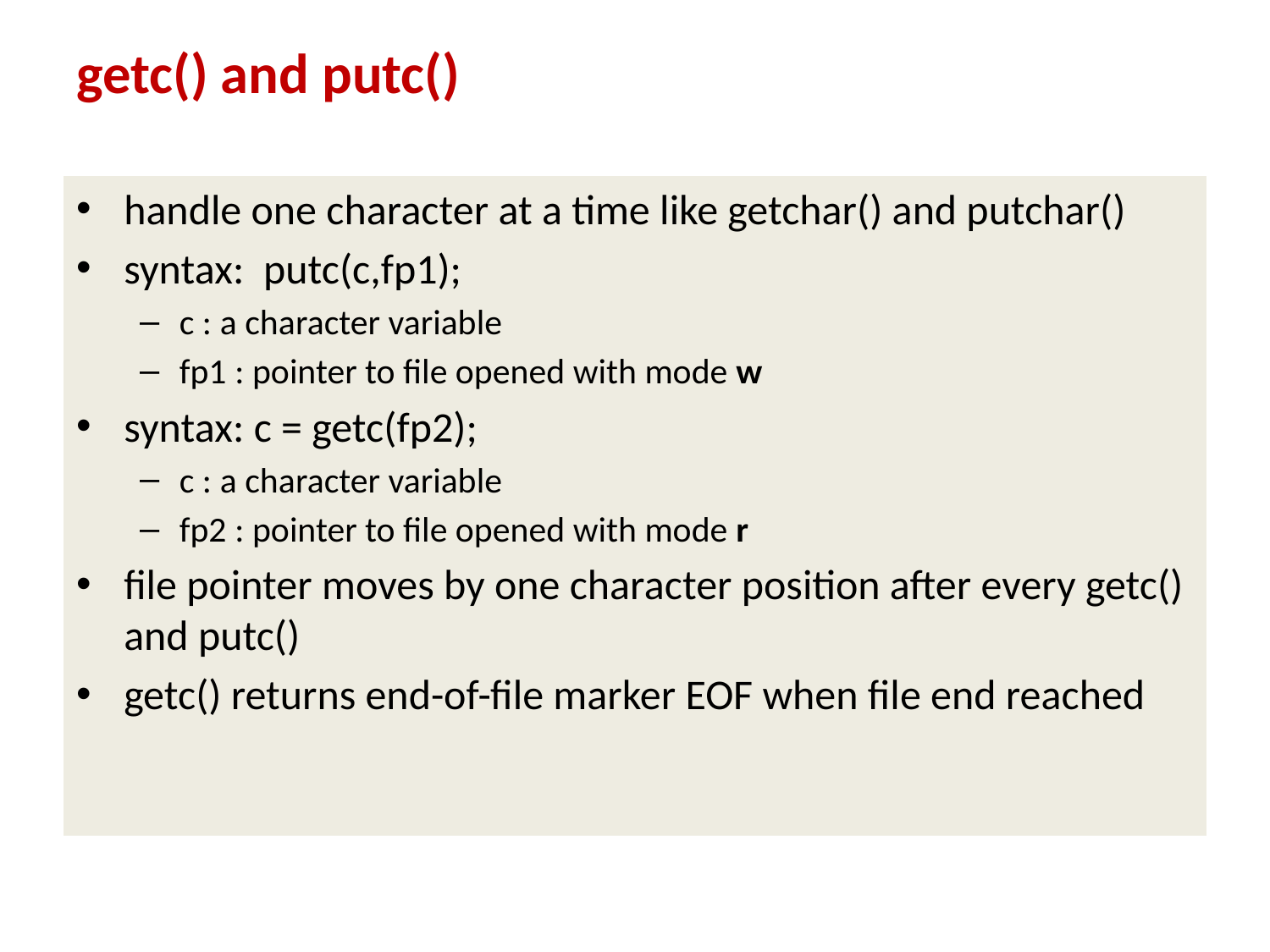

# getc() and putc()
handle one character at a time like getchar() and putchar()
syntax:  putc(c,fp1);
c : a character variable
fp1 : pointer to file opened with mode w
syntax: c = getc(fp2);
c : a character variable
fp2 : pointer to file opened with mode r
file pointer moves by one character position after every getc() and putc()
getc() returns end-of-file marker EOF when file end reached